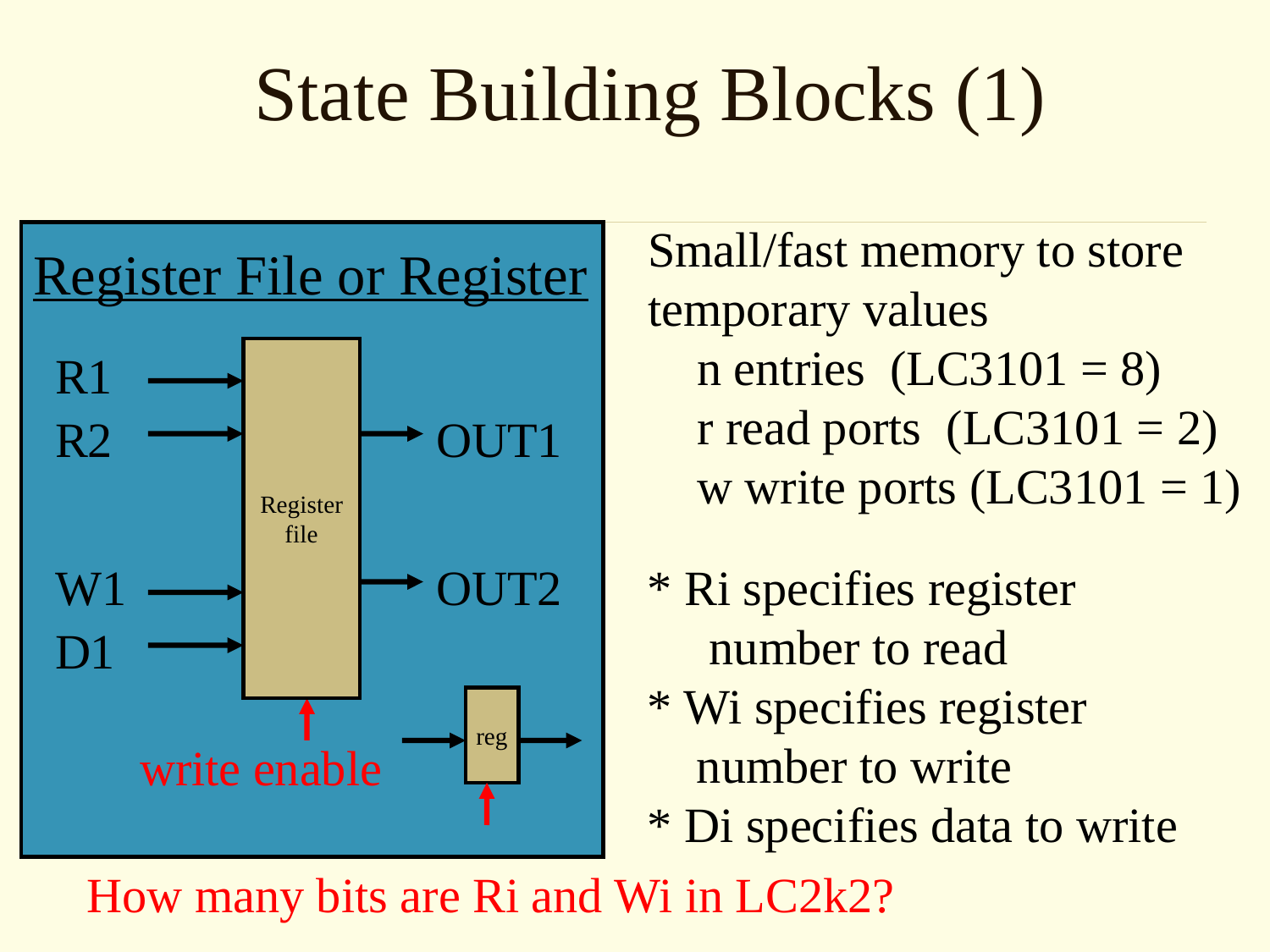

# State Building Blocks (1)
Small/fast memory to store
temporary values
    n entries  (LC3101 = 8)
    r read ports  (LC3101 = 2)
    w write ports (LC3101 = 1)

Register File or Register
R1
Register
file

R2
OUT1

W1
OUT2
* Ri specifies register
     number to read
* Wi specifies register
    number to write
* Di specifies data to write

D1

reg

write enable

How many bits are Ri and Wi in LC2k2?